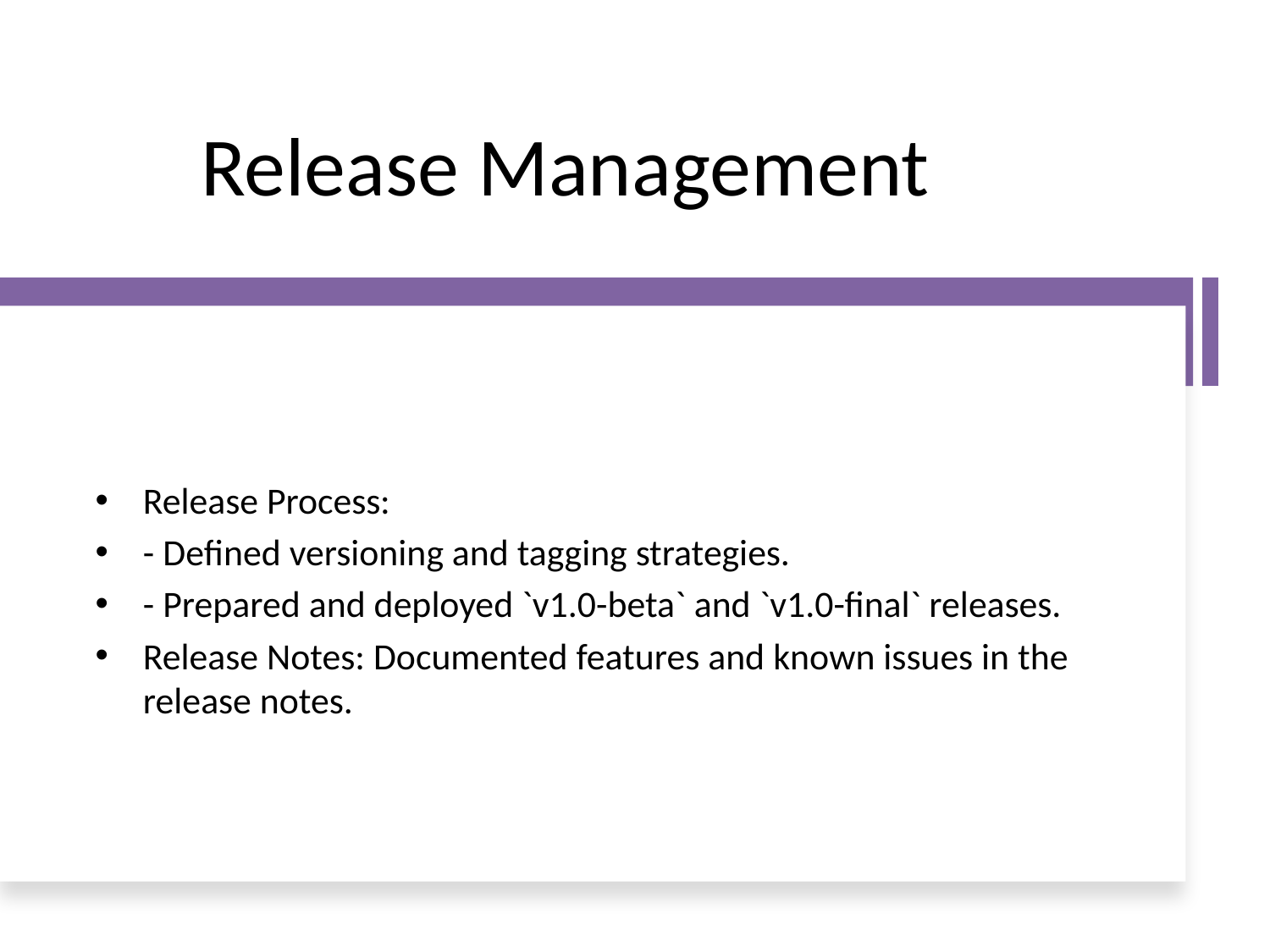

# Release Management

Release Process:
- Defined versioning and tagging strategies.
- Prepared and deployed `v1.0-beta` and `v1.0-final` releases.
Release Notes: Documented features and known issues in the release notes.